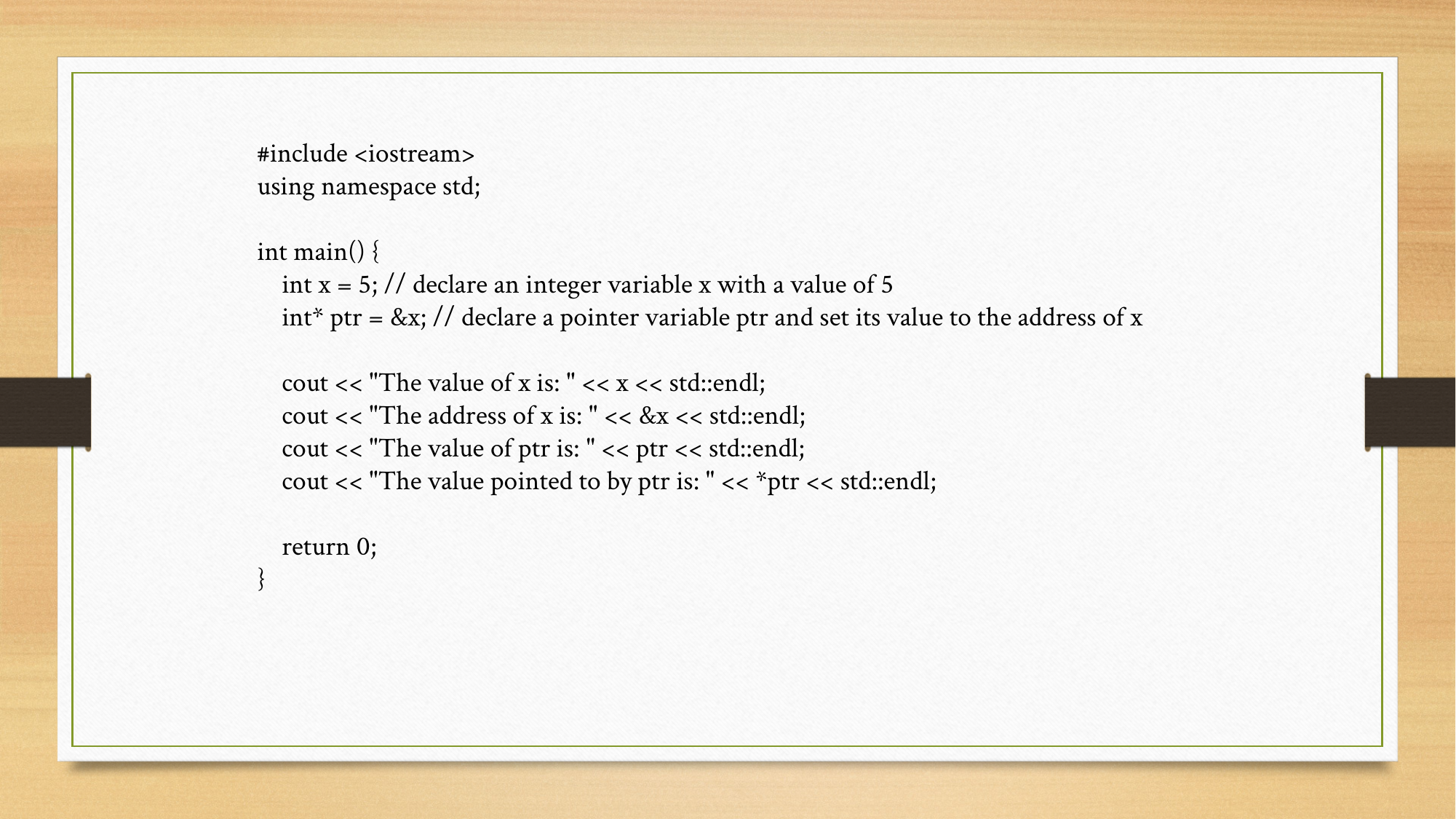

#include <iostream>
using namespace std;

int main() {
    int x = 5; // declare an integer variable x with a value of 5
    int* ptr = &x; // declare a pointer variable ptr and set its value to the address of x

    cout << "The value of x is: " << x << std::endl;
    cout << "The address of x is: " << &x << std::endl;
    cout << "The value of ptr is: " << ptr << std::endl;
    cout << "The value pointed to by ptr is: " << *ptr << std::endl;

    return 0;
}